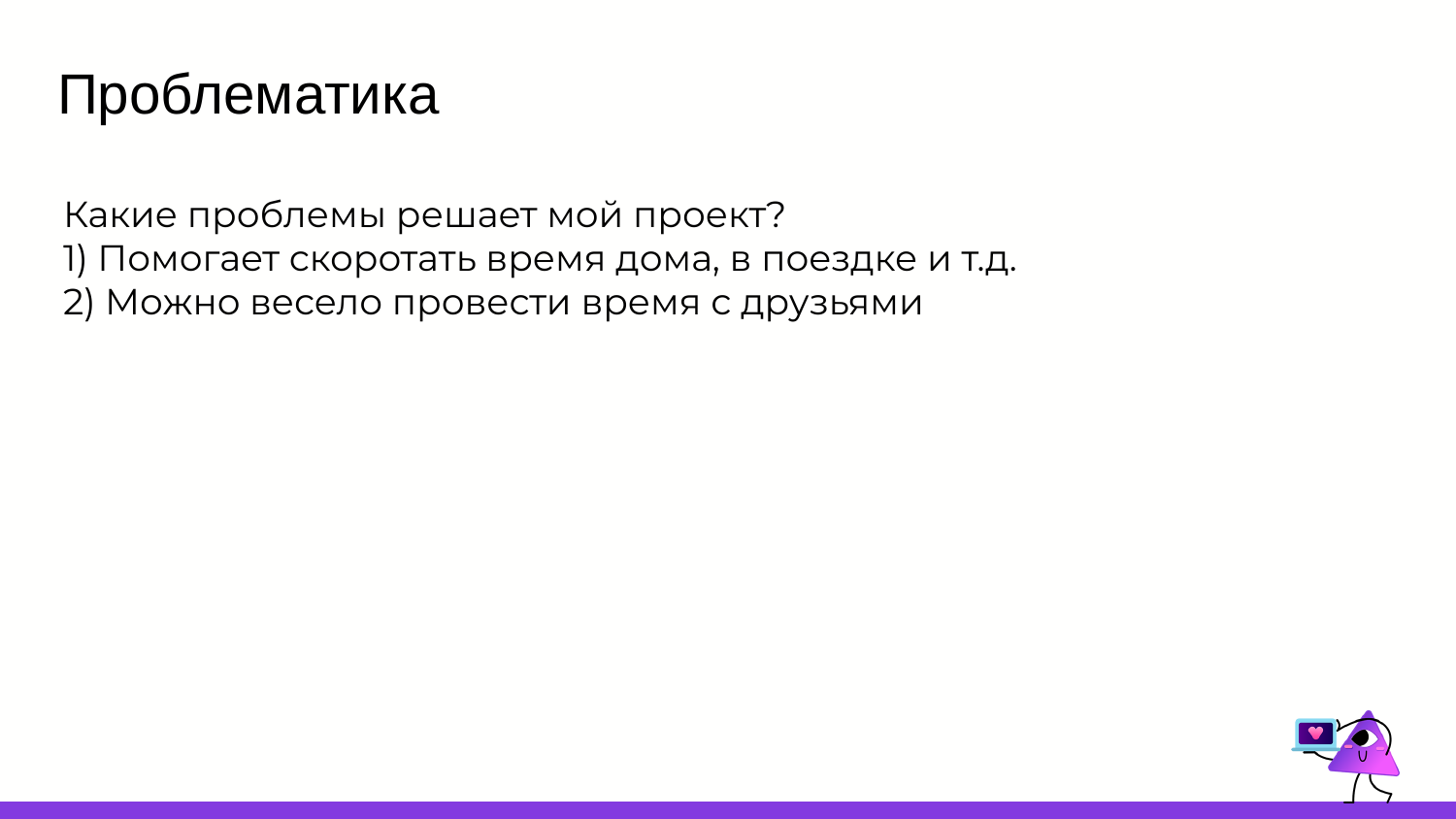

# Проблематика
Какие проблемы решает мой проект?
1) Помогает скоротать время дома, в поездке и т.д.
2) Можно весело провести время с друзьями